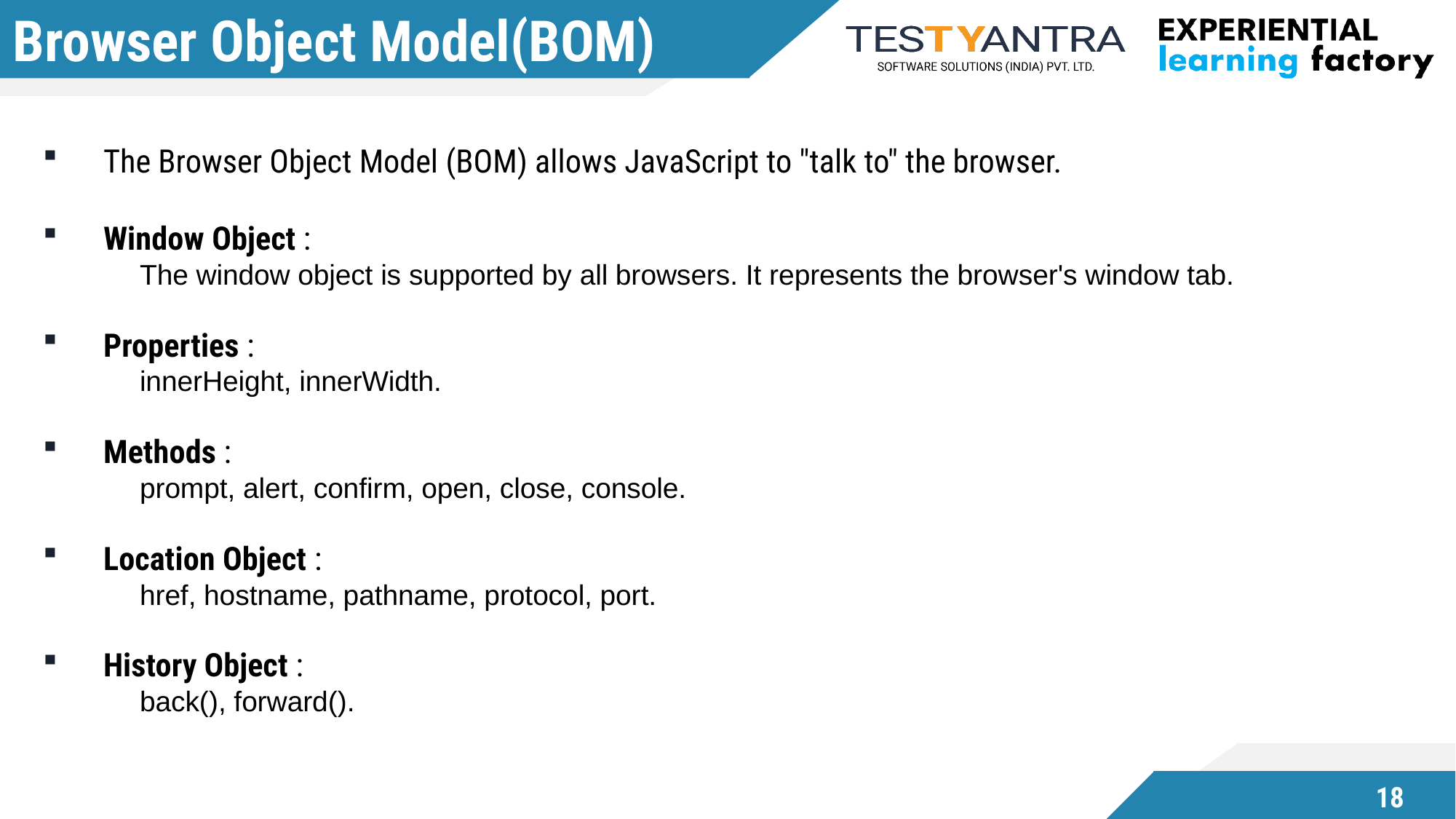

# Browser Object Model(BOM)

The Browser Object Model (BOM) allows JavaScript to "talk to" the browser.

Window Object :
	The window object is supported by all browsers. It represents the browser's window tab.

Properties :
	innerHeight, innerWidth.

Methods :
	prompt, alert, confirm, open, close, console.

Location Object :
	href, hostname, pathname, protocol, port.

History Object :
	back(), forward().

18